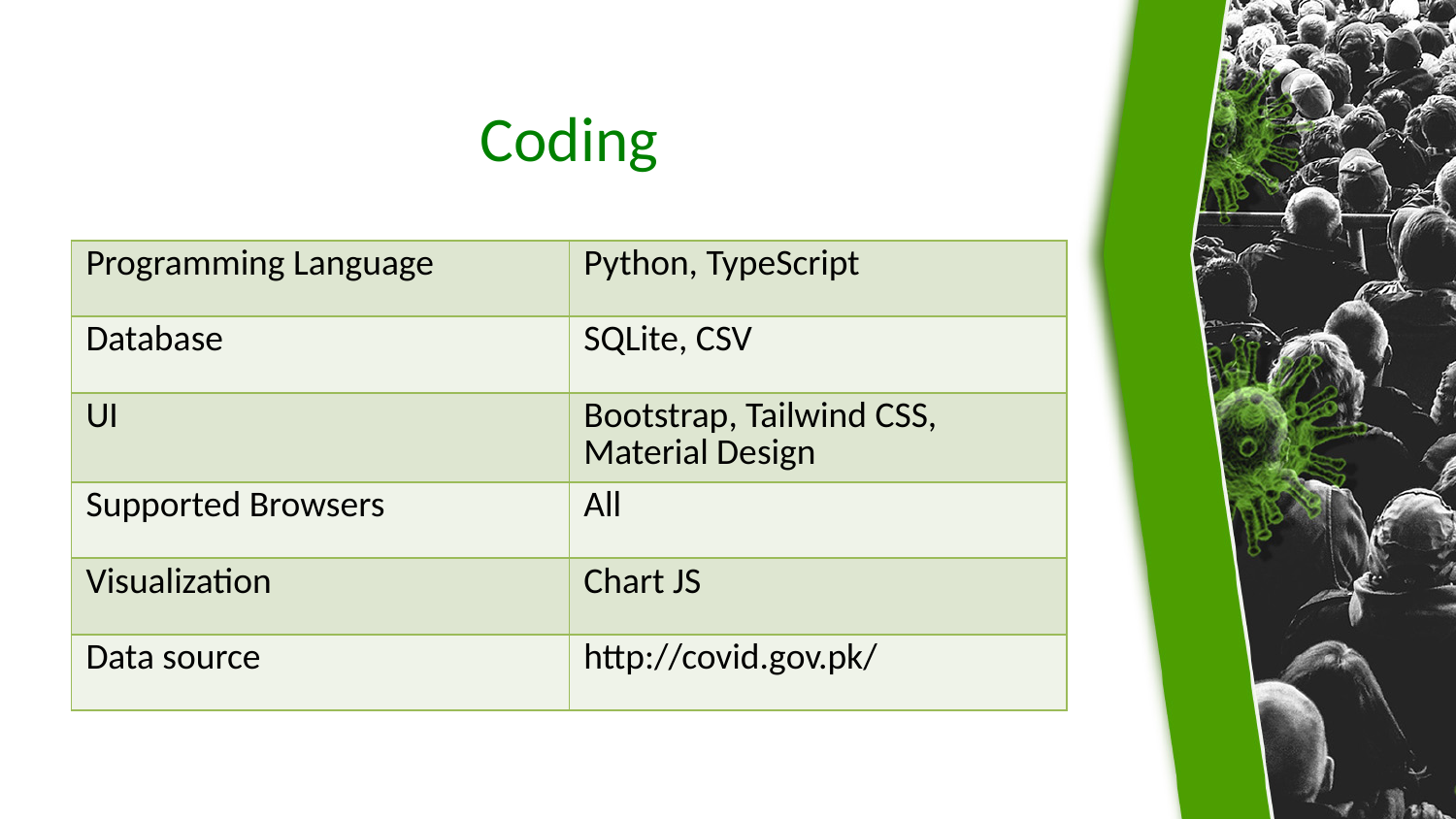

# Coding
| Programming Language | Python, TypeScript |
| --- | --- |
| Database | SQLite, CSV |
| UI | Bootstrap, Tailwind CSS, Material Design |
| Supported Browsers | All |
| Visualization | Chart JS |
| Data source | http://covid.gov.pk/ |